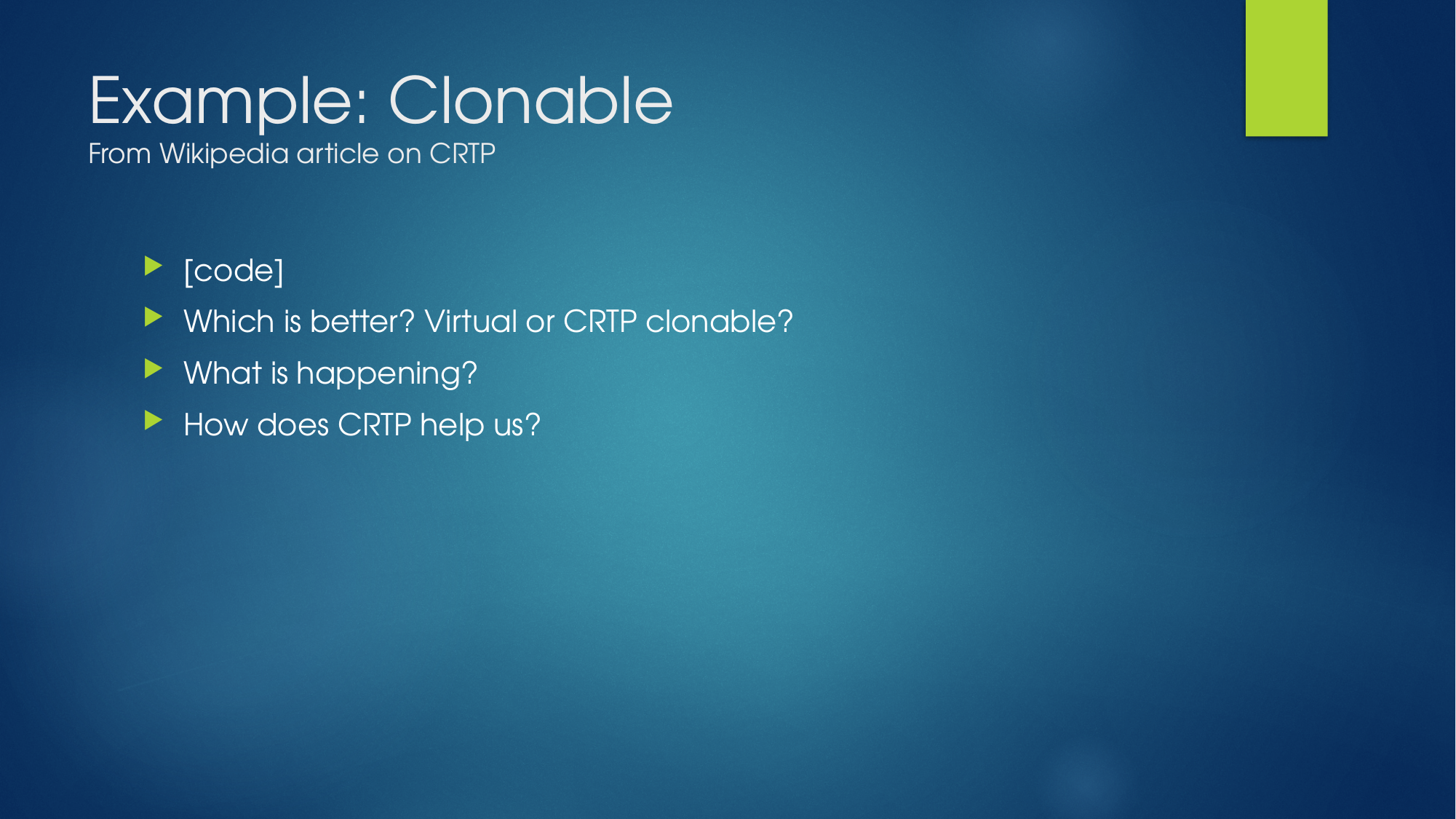

# Example: Clonable From Wikipedia article on CRTP
[code]
Which is better? Virtual or CRTP clonable?
What is happening?
How does CRTP help us?